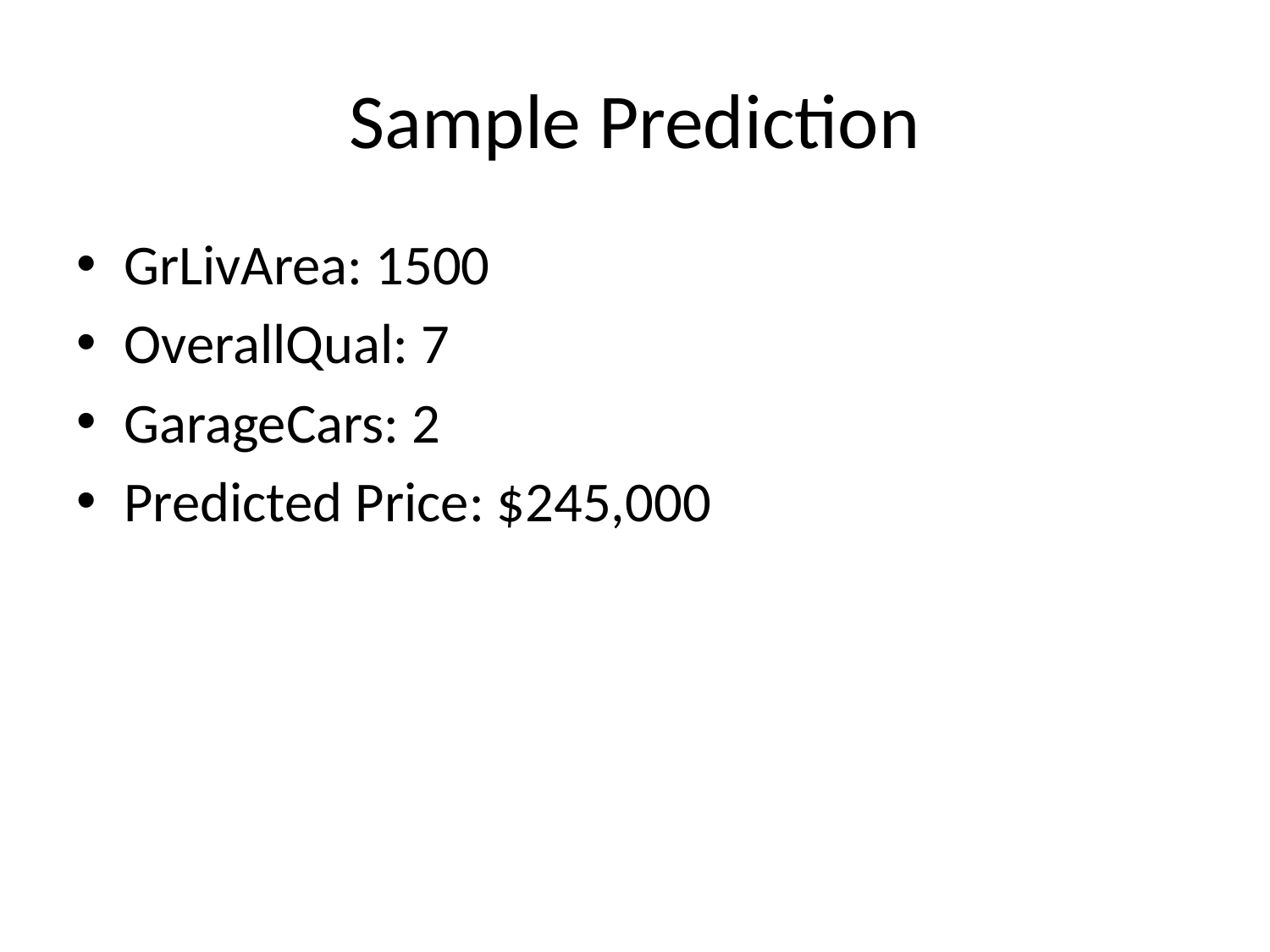

# Sample Prediction
GrLivArea: 1500
OverallQual: 7
GarageCars: 2
Predicted Price: $245,000